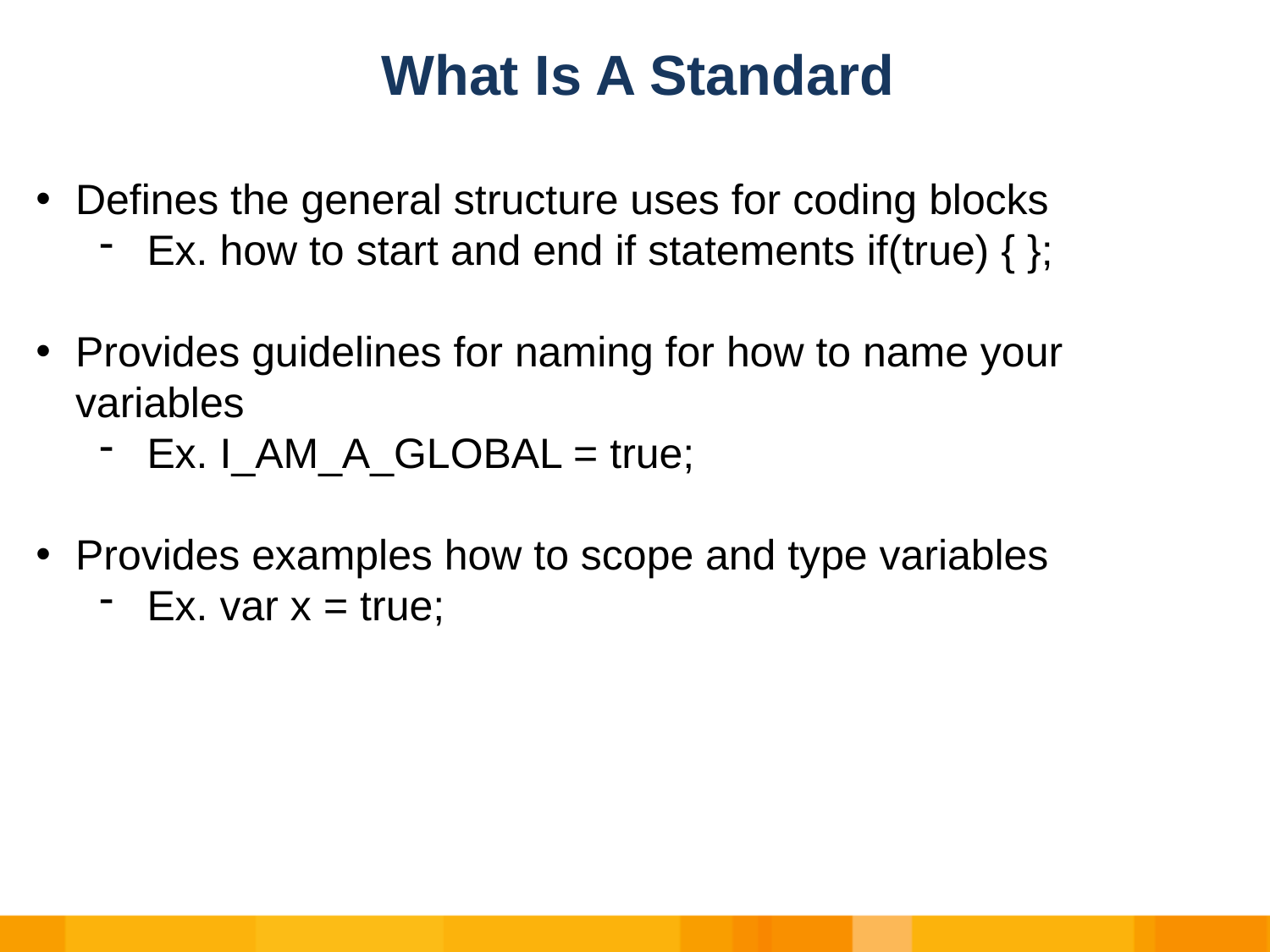

# What Is A Standard
Defines the general structure uses for coding blocks
Ex. how to start and end if statements if(true) { };

Provides guidelines for naming for how to name your variables
Ex. I_AM_A_GLOBAL = true;

Provides examples how to scope and type variables
Ex. var x = true;